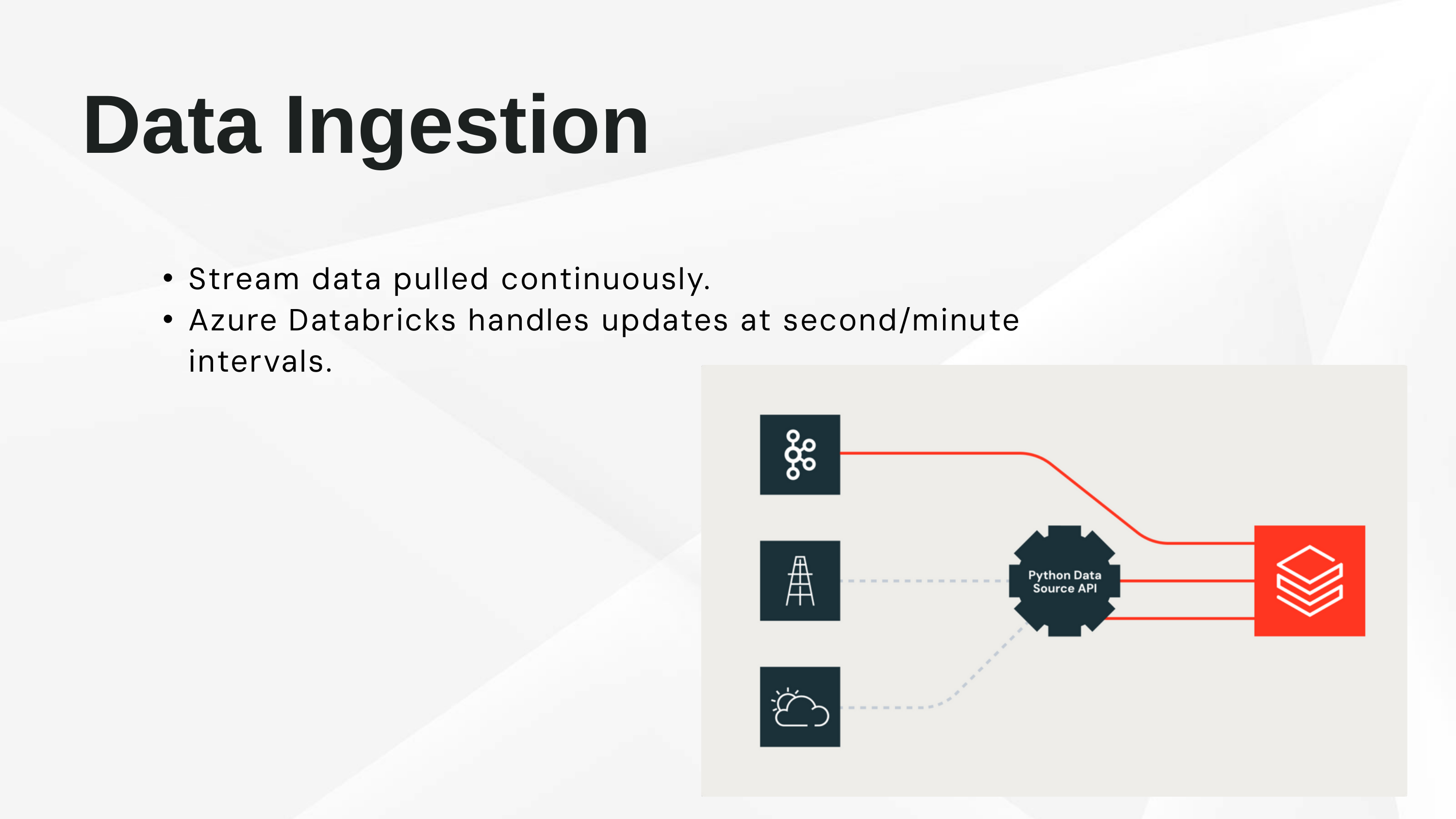

Data Ingestion
Stream data pulled continuously.
Azure Databricks handles updates at second/minute intervals.